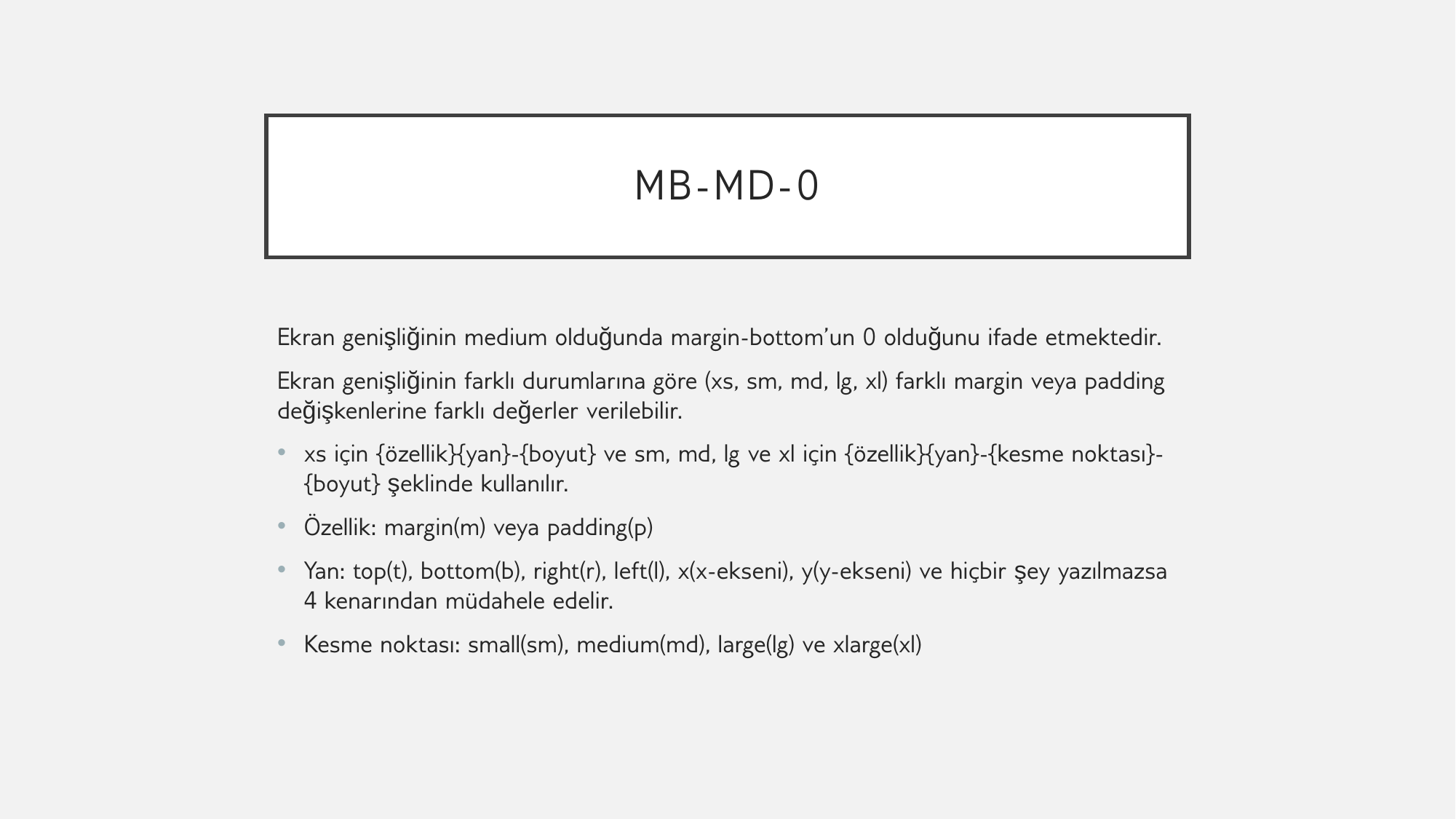

# Mb-md-0
Ekran genişliğinin medium olduğunda margin-bottom’un 0 olduğunu ifade etmektedir.
Ekran genişliğinin farklı durumlarına göre (xs, sm, md, lg, xl) farklı margin veya padding değişkenlerine farklı değerler verilebilir.
xs için {özellik}{yan}-{boyut} ve sm, md, lg ve xl için {özellik}{yan}-{kesme noktası}-{boyut} şeklinde kullanılır.
Özellik: margin(m) veya padding(p)
Yan: top(t), bottom(b), right(r), left(l), x(x-ekseni), y(y-ekseni) ve hiçbir şey yazılmazsa 4 kenarından müdahele edelir.
Kesme noktası: small(sm), medium(md), large(lg) ve xlarge(xl)